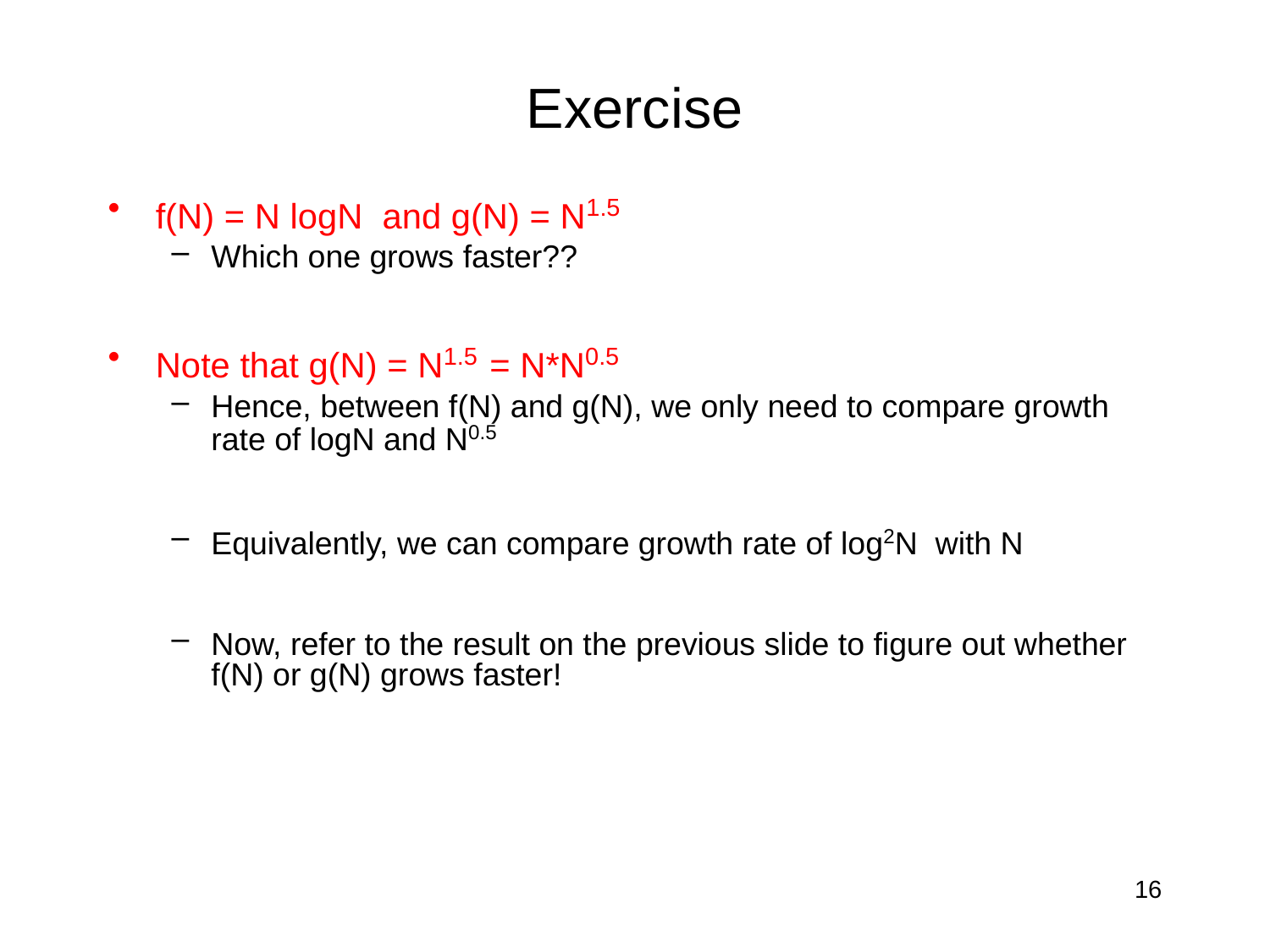

# Exercise
f(N) = N logN  and g(N) = N1.5
Which one grows faster??

Note that g(N) = N1.5 = N*N0.5
Hence, between f(N) and g(N), we only need to compare growth rate of logN and N0.5

Equivalently, we can compare growth rate of log2N  with N

Now, refer to the result on the previous slide to figure out whether f(N) or g(N) grows faster!

16